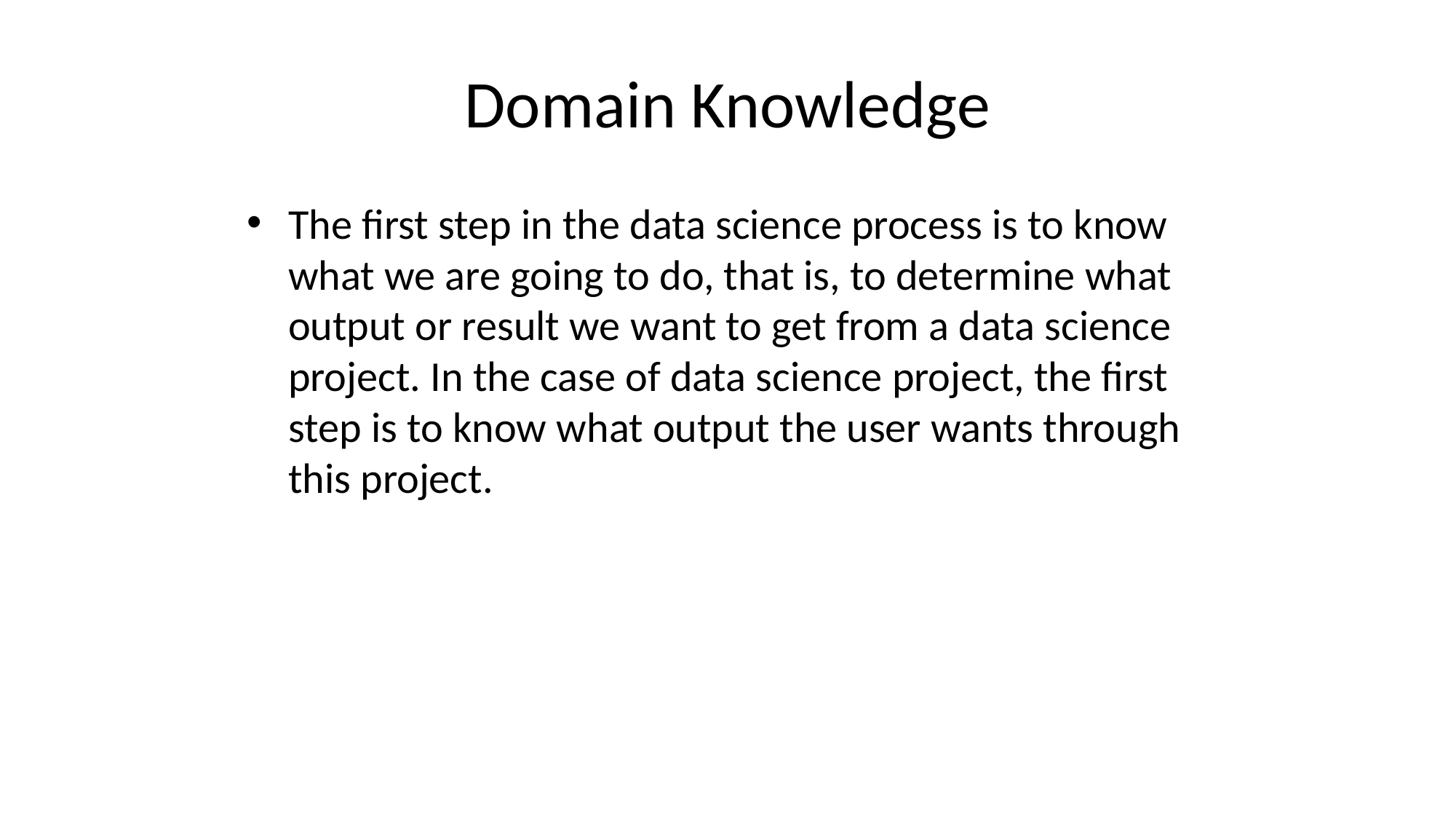

# Domain Knowledge
The first step in the data science process is to know what we are going to do, that is, to determine what output or result we want to get from a data science project. In the case of data science project, the first step is to know what output the user wants through this project.